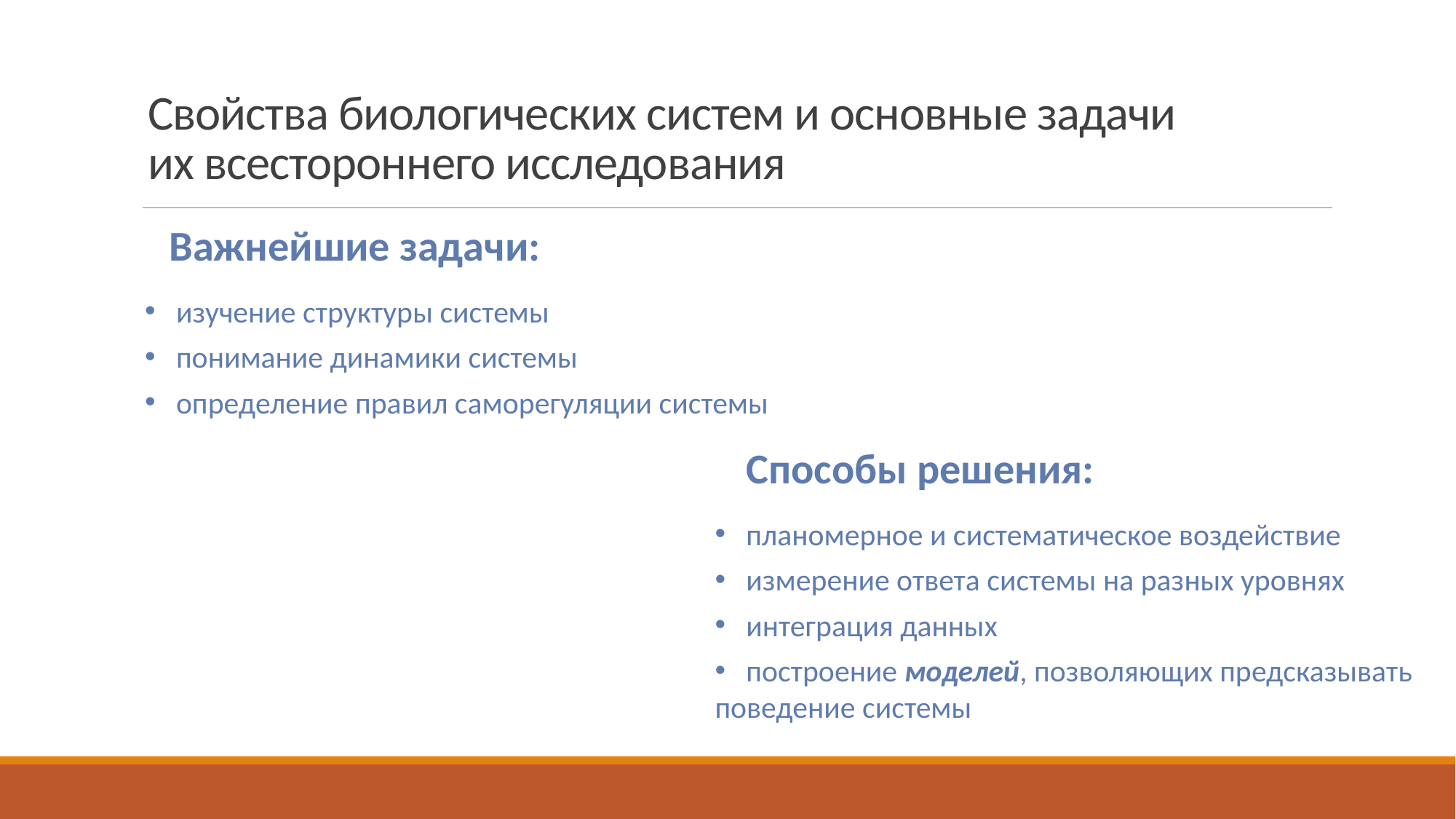

Свойства биологических систем и основные задачи их всестороннего исследования
Важнейшие задачи:
   изучение структуры системы
   понимание динамики системы
   определение правил саморегуляции системы
Способы решения:
   планомерное и систематическое воздействие
   измерение ответа системы на разных уровнях
   интеграция данных
   построение моделей, позволяющих предсказывать поведение системы